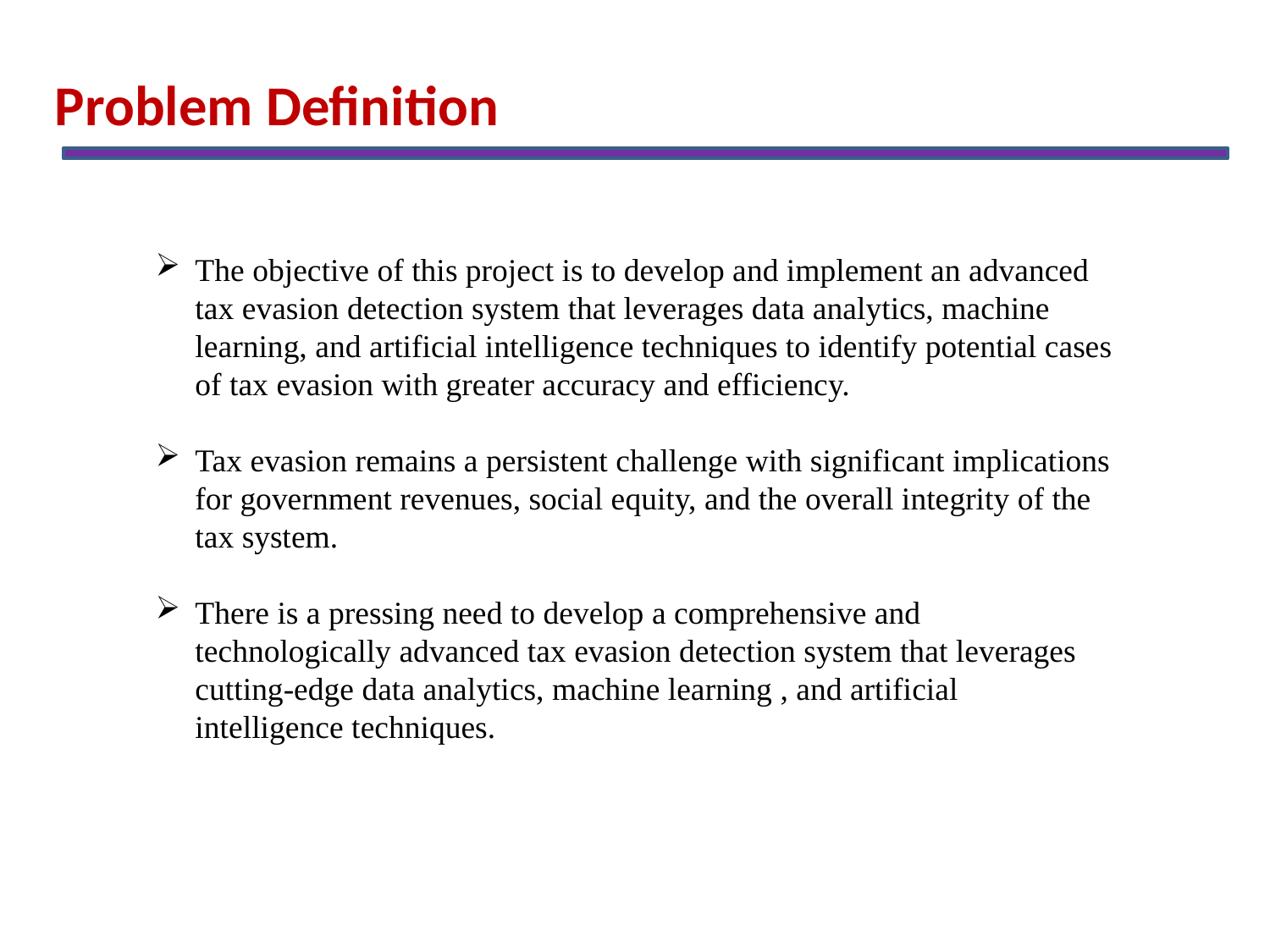

Problem Definition

The objective of this project is to develop and implement an advanced tax evasion detection system that leverages data analytics, machine learning, and artificial intelligence techniques to identify potential cases of tax evasion with greater accuracy and efficiency.

Tax evasion remains a persistent challenge with significant implications for government revenues, social equity, and the overall integrity of the tax system.

There is a pressing need to develop a comprehensive and technologically advanced tax evasion detection system that leverages cutting-edge data analytics, machine learning , and artificial intelligence techniques.